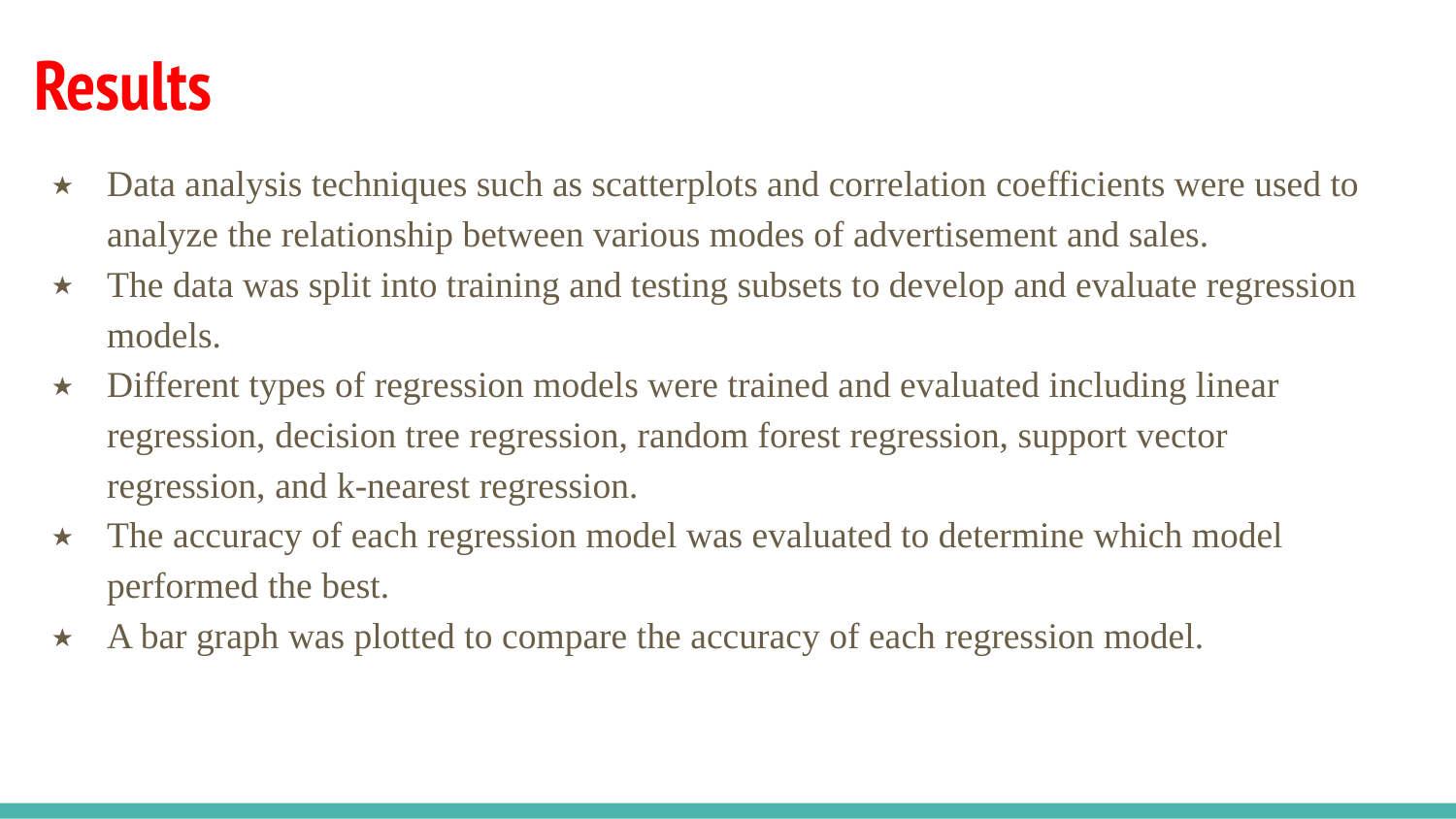

# Results
Data analysis techniques such as scatterplots and correlation coefficients were used to analyze the relationship between various modes of advertisement and sales.
The data was split into training and testing subsets to develop and evaluate regression models.
Different types of regression models were trained and evaluated including linear regression, decision tree regression, random forest regression, support vector regression, and k-nearest regression.
The accuracy of each regression model was evaluated to determine which model performed the best.
A bar graph was plotted to compare the accuracy of each regression model.